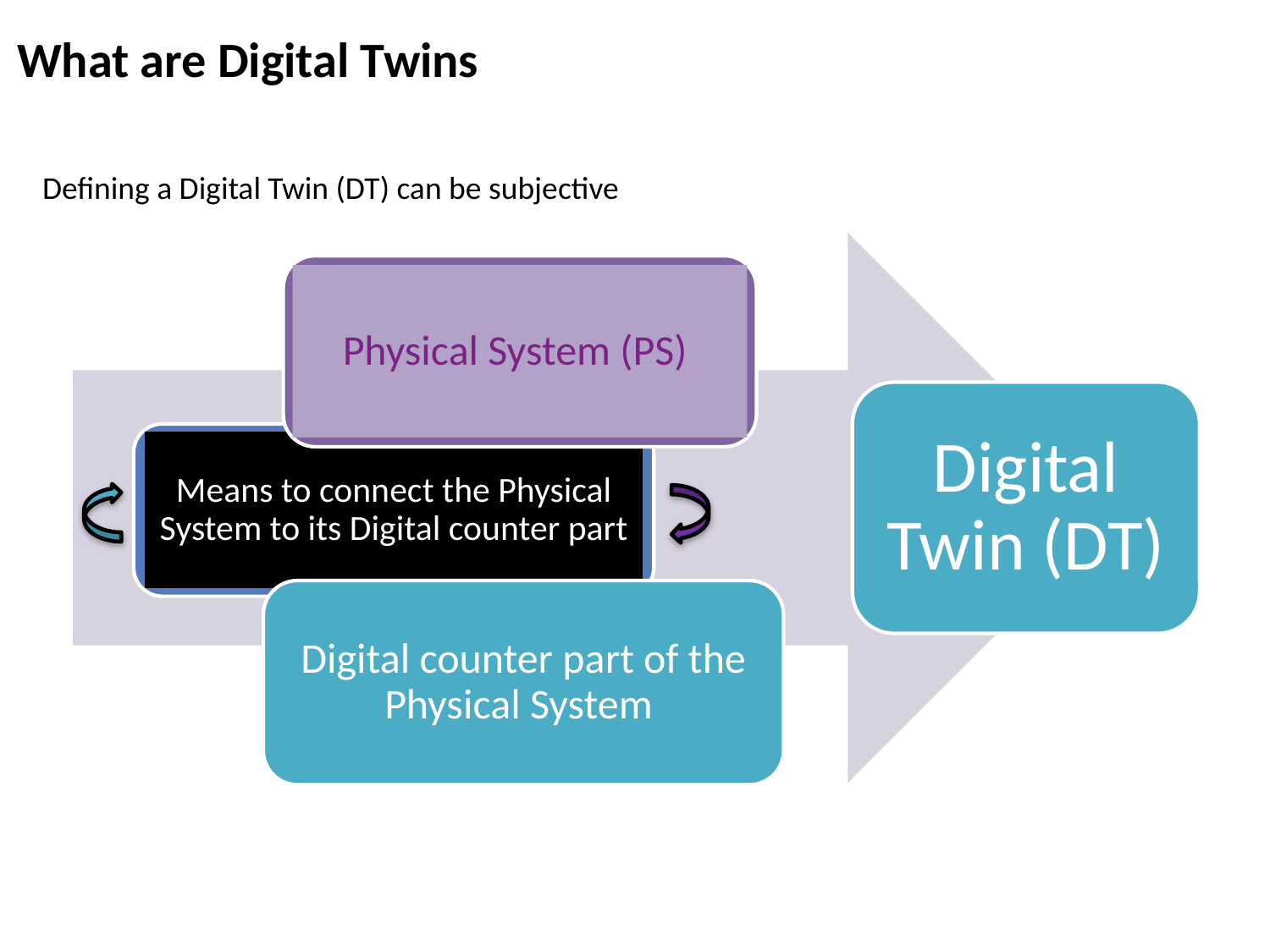

What are Digital Twins
Defining a Digital Twin (DT) can be subjective

Physical System (PS) ​

Digital Twin​ (DT)

Means to connect the Physical System to its Digital counter part​

Digital counter part of the Physical System